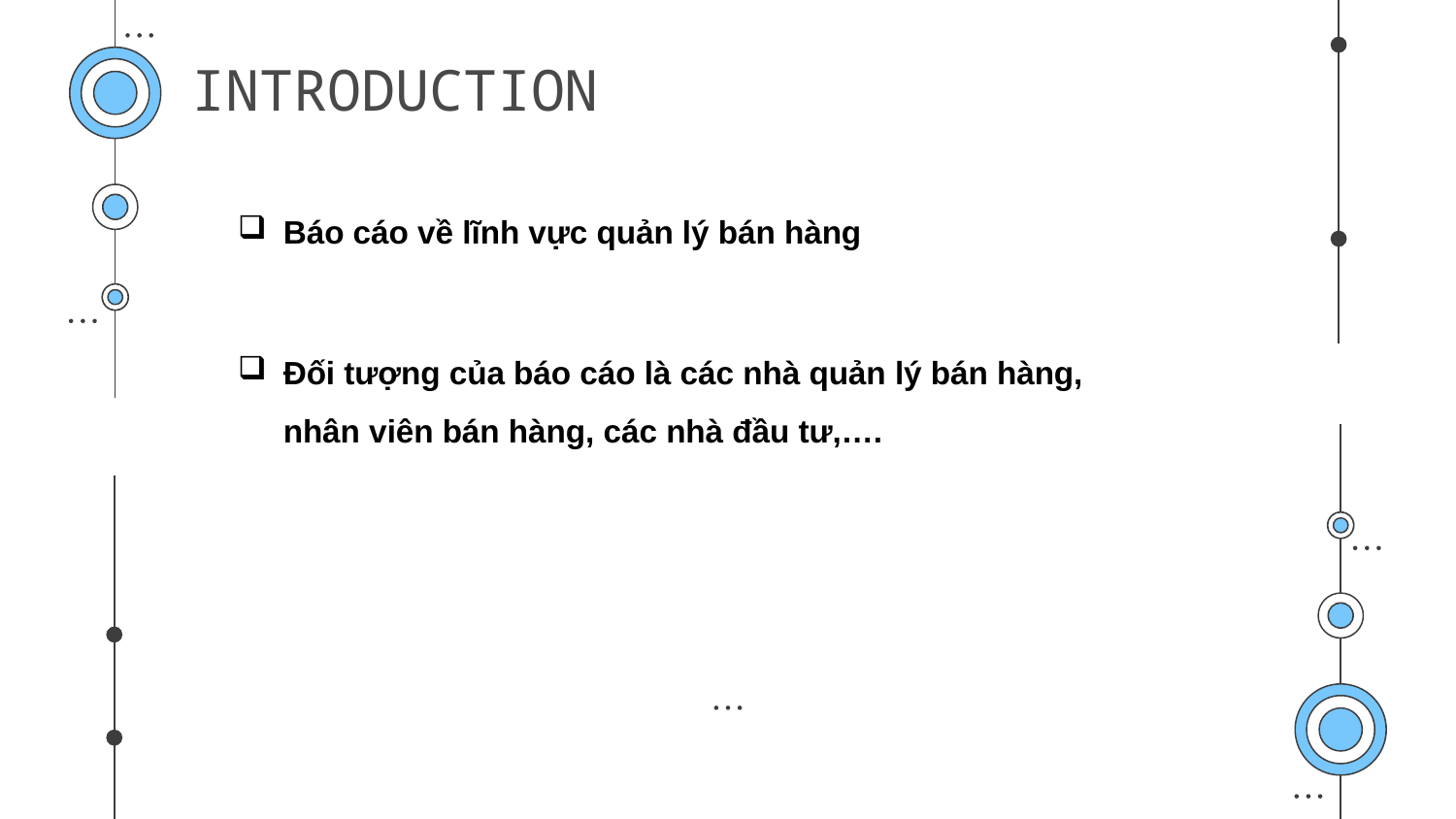

INTRODUCTION
Báo cáo về lĩnh vực quản lý bán hàng
Đối tượng của báo cáo là các nhà quản lý bán hàng, nhân viên bán hàng, các nhà đầu tư,….